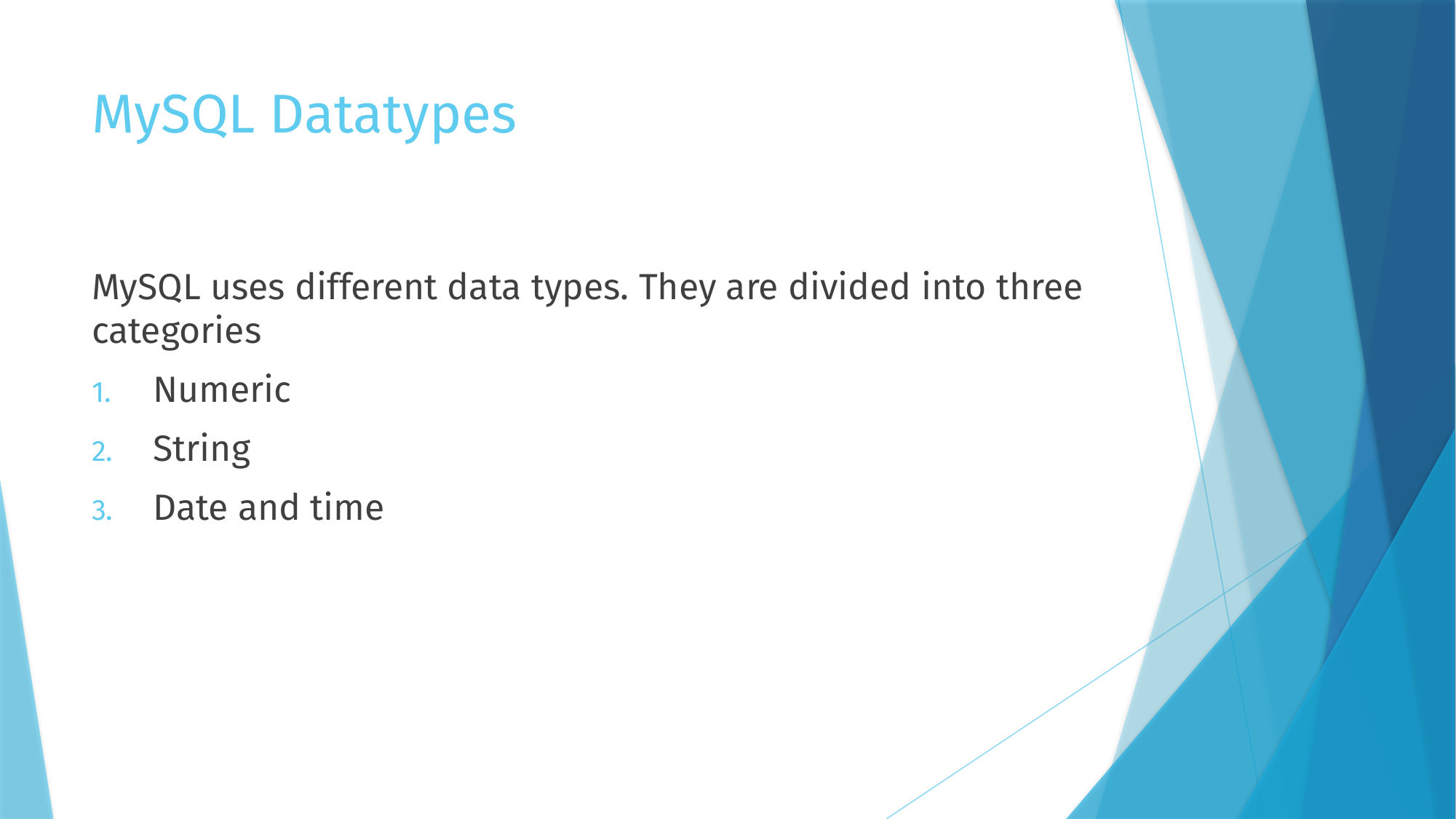

# MySQL Datatypes
MySQL uses different data types. They are divided into three categories
Numeric
String
Date and time